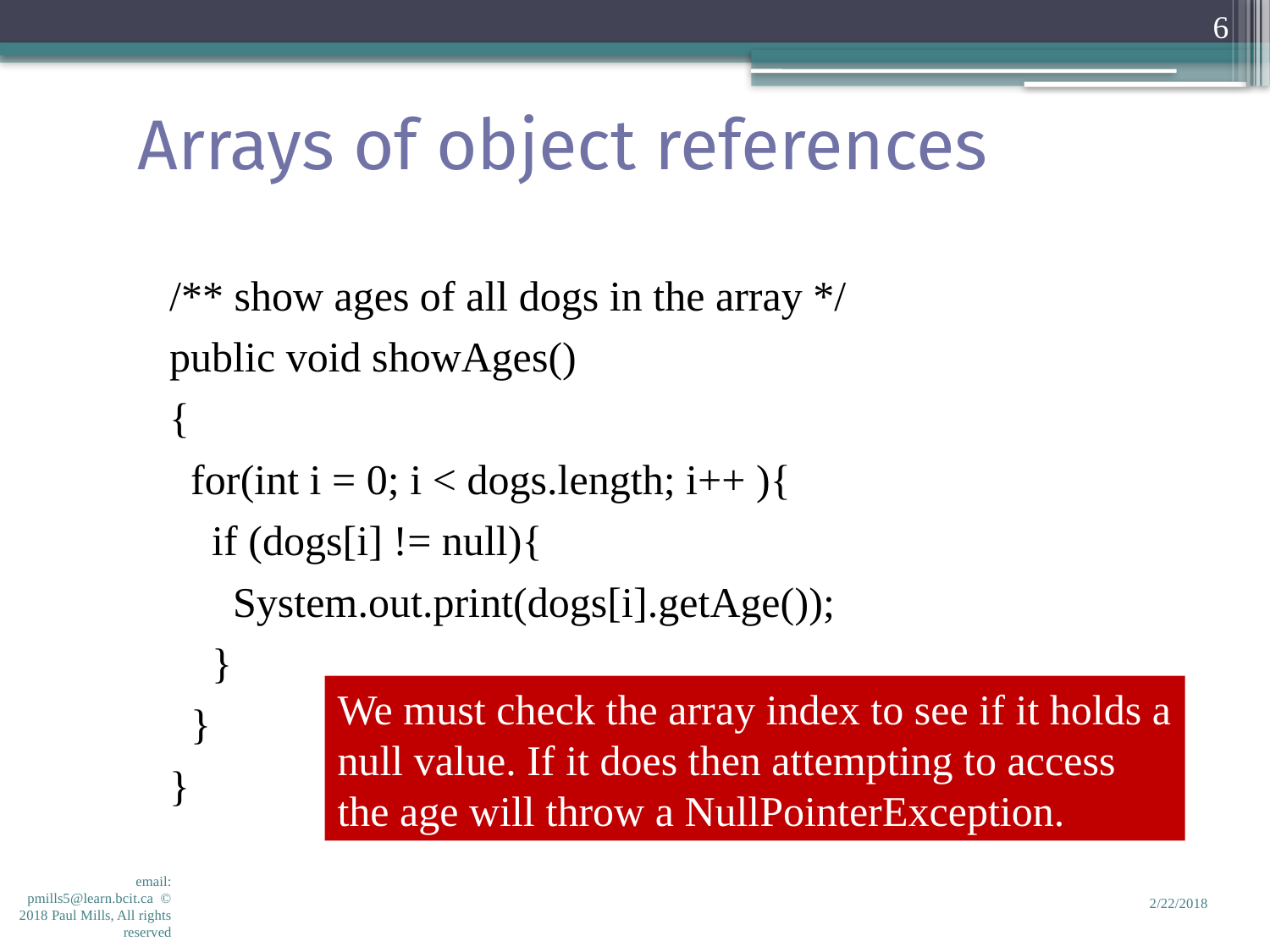

6
# Arrays of object references
/** show ages of all dogs in the array */
public void showAges()‏
{
  for(int i = 0; i < dogs.length; i++ ){
    if (dogs[i] != null){
      System.out.print(dogs[i].getAge());
    }
  }
}
We must check the array index to see if it holds a null value. If it does then attempting to access the age will throw a NullPointerException.
email: pmills5@learn.bcit.ca  © 2018 Paul Mills, All rights reserved
2/22/2018